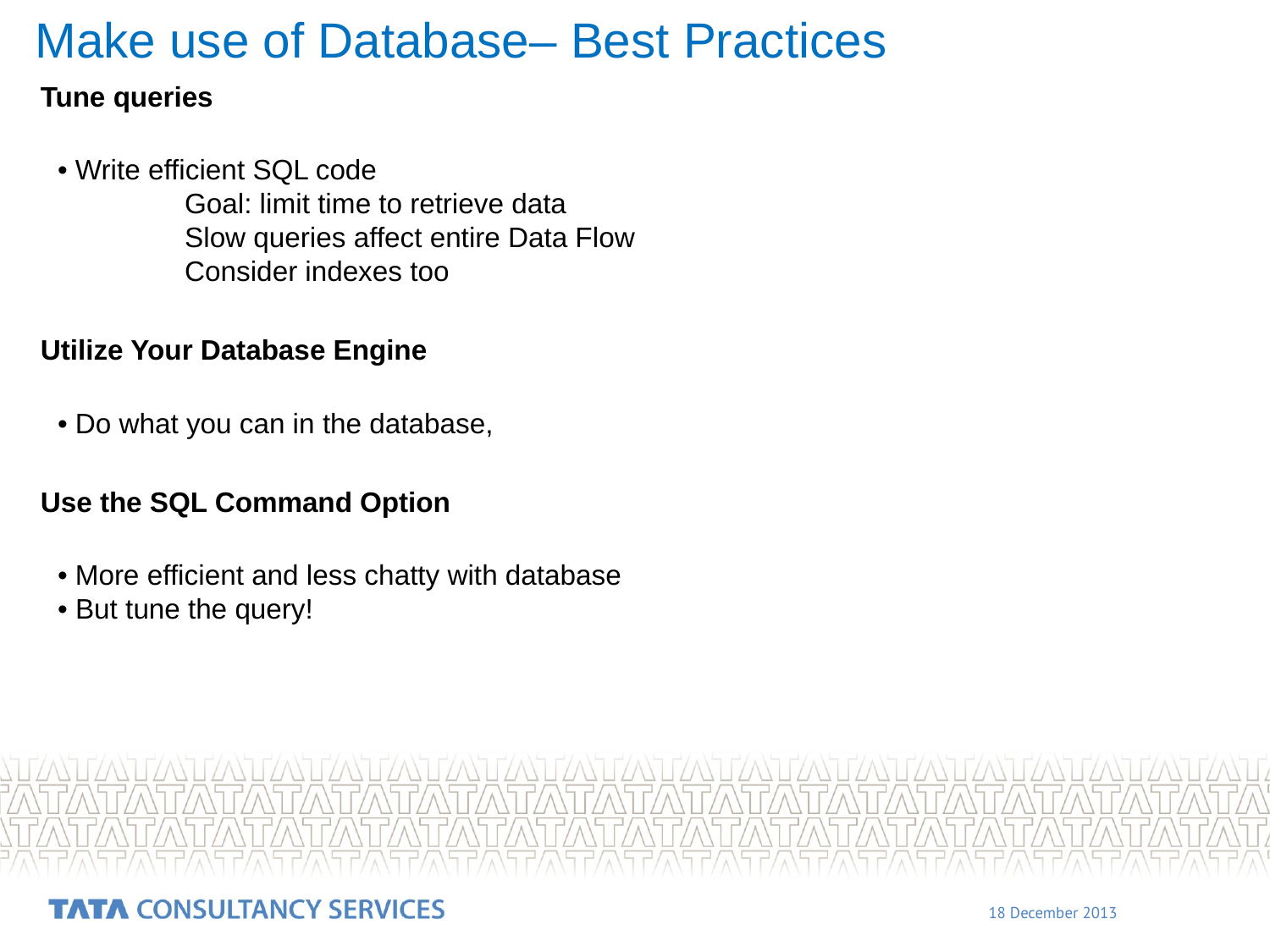

# Make use of Database– Best Practices
Tune queries
• Write efficient SQL code
	Goal: limit time to retrieve data
	Slow queries affect entire Data Flow
	Consider indexes too

Utilize Your Database Engine
• Do what you can in the database,

Use the SQL Command Option
• More efficient and less chatty with database
• But tune the query!